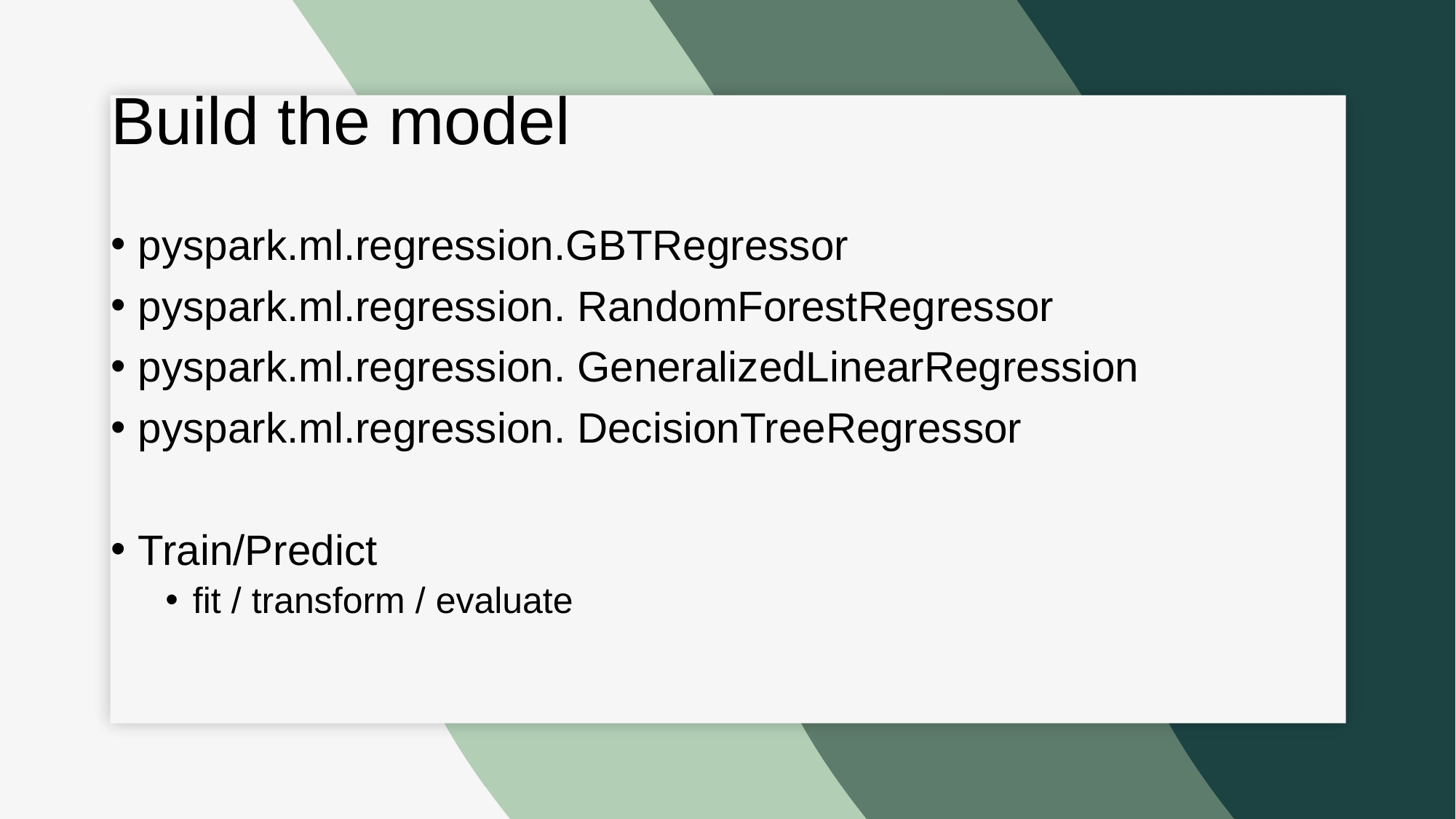

# Build the model
pyspark.ml.regression.GBTRegressor
pyspark.ml.regression. RandomForestRegressor
pyspark.ml.regression. GeneralizedLinearRegression
pyspark.ml.regression. DecisionTreeRegressor

Train/Predict
fit / transform / evaluate